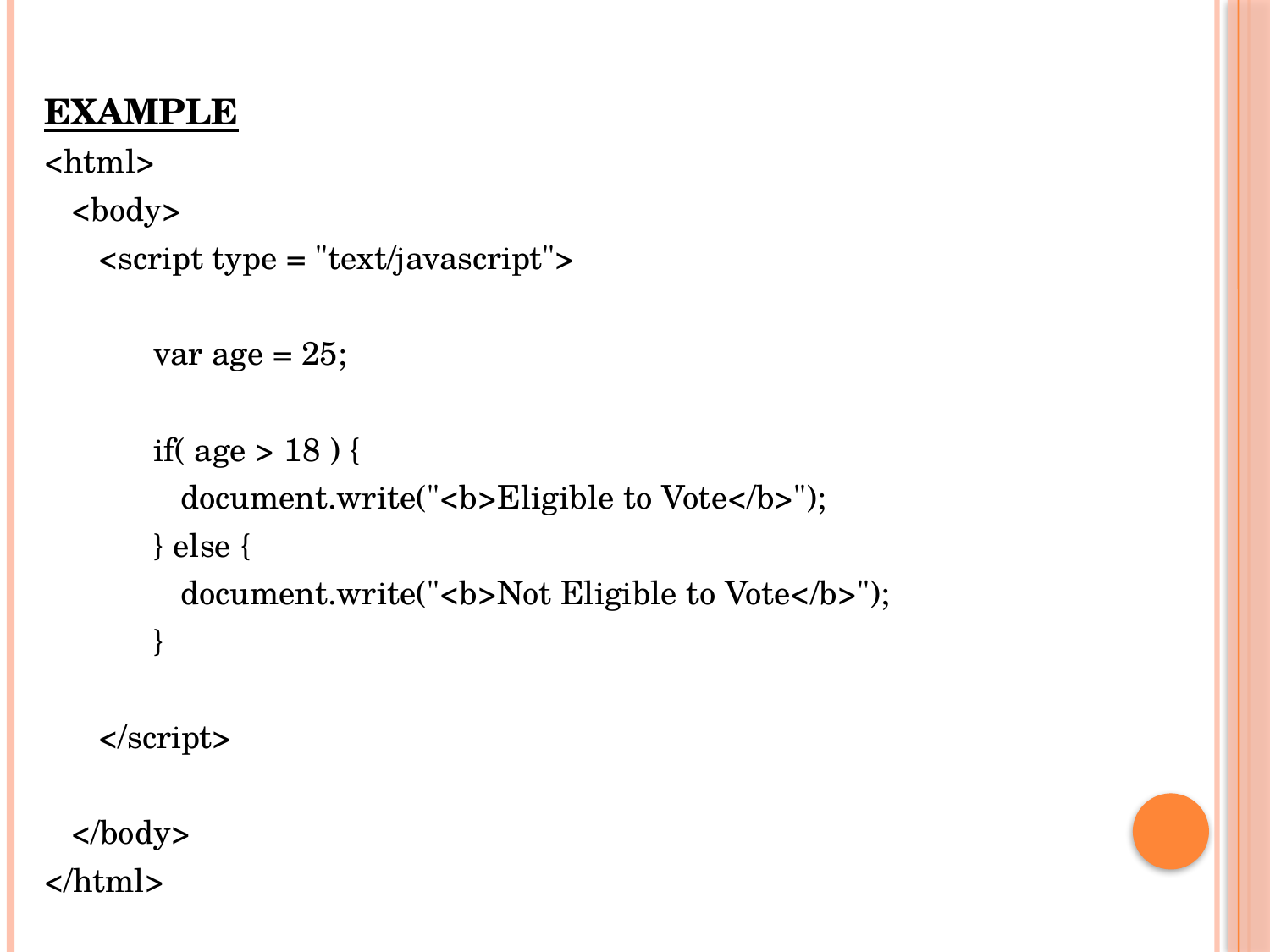

EXAMPLE
<html>
   <body>
      <script type = "text/javascript">

            var age = 25;

            if( age > 18 ) {
               document.write("<b>Eligible to Vote</b>");
            } else {
               document.write("<b>Not Eligible to Vote</b>");
            }

      </script>

   </body>
</html>